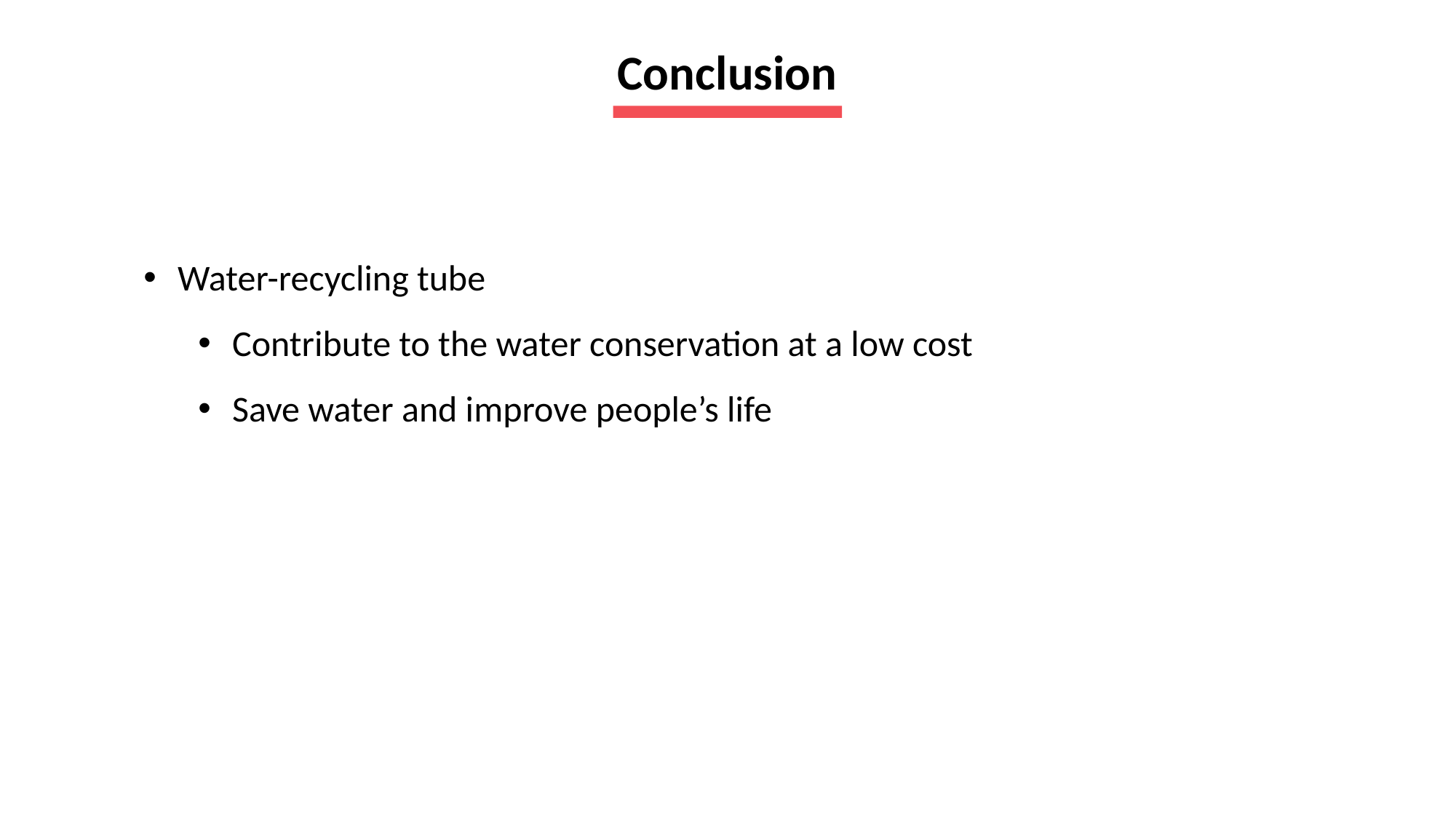

Conclusion

Water-recycling tube
Contribute to the water conservation at a low cost
Save water and improve people’s life